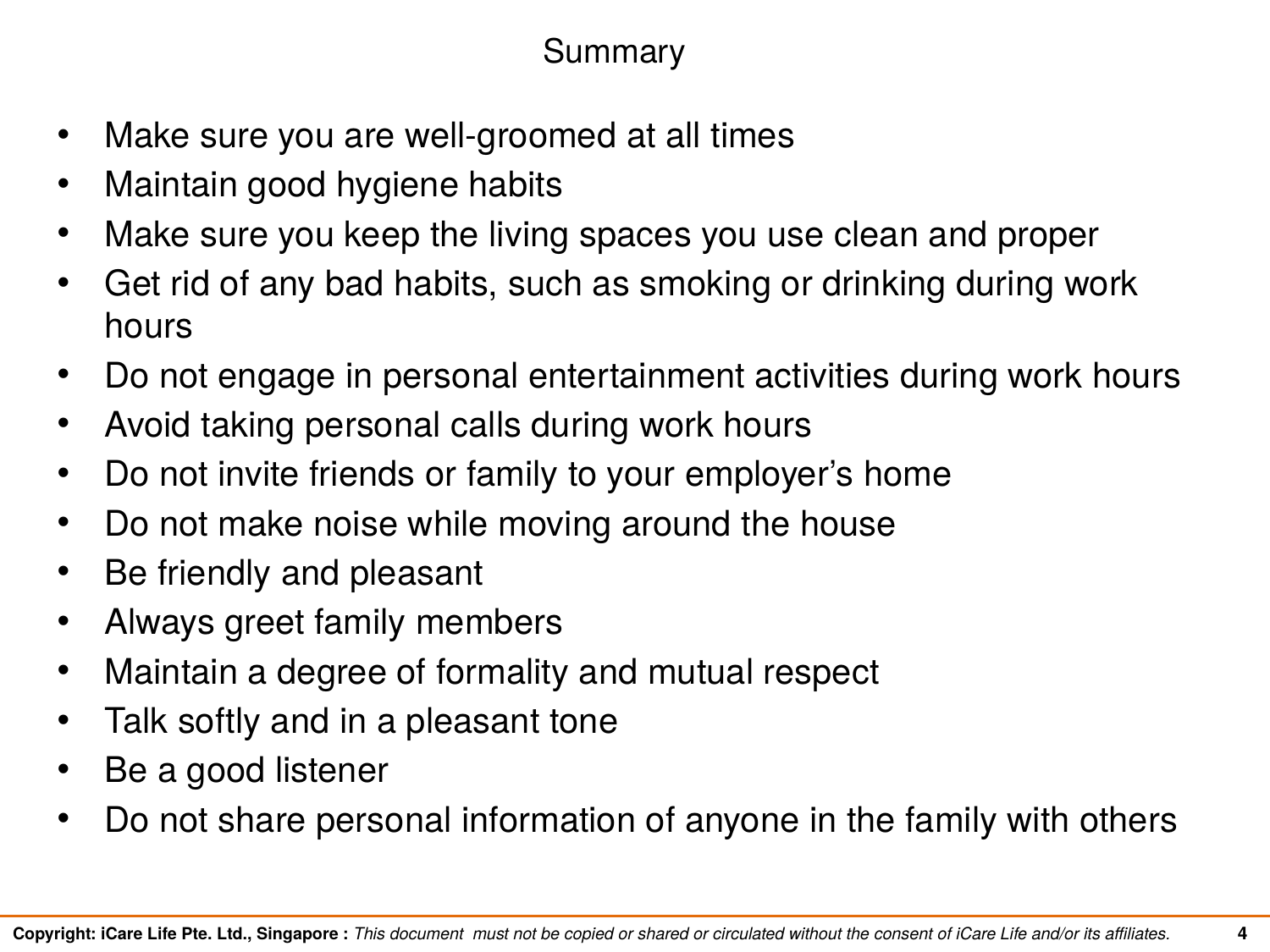

# Summary
Make sure you are well-groomed at all times
Maintain good hygiene habits
Make sure you keep the living spaces you use clean and proper
Get rid of any bad habits, such as smoking or drinking during work hours
Do not engage in personal entertainment activities during work hours
Avoid taking personal calls during work hours
Do not invite friends or family to your employer’s home
Do not make noise while moving around the house
Be friendly and pleasant
Always greet family members
Maintain a degree of formality and mutual respect
Talk softly and in a pleasant tone
Be a good listener
Do not share personal information of anyone in the family with others
4
Copyright: iCare Life Pte. Ltd., Singapore : This document  must not be copied or shared or circulated without the consent of iCare Life and/or its affiliates.